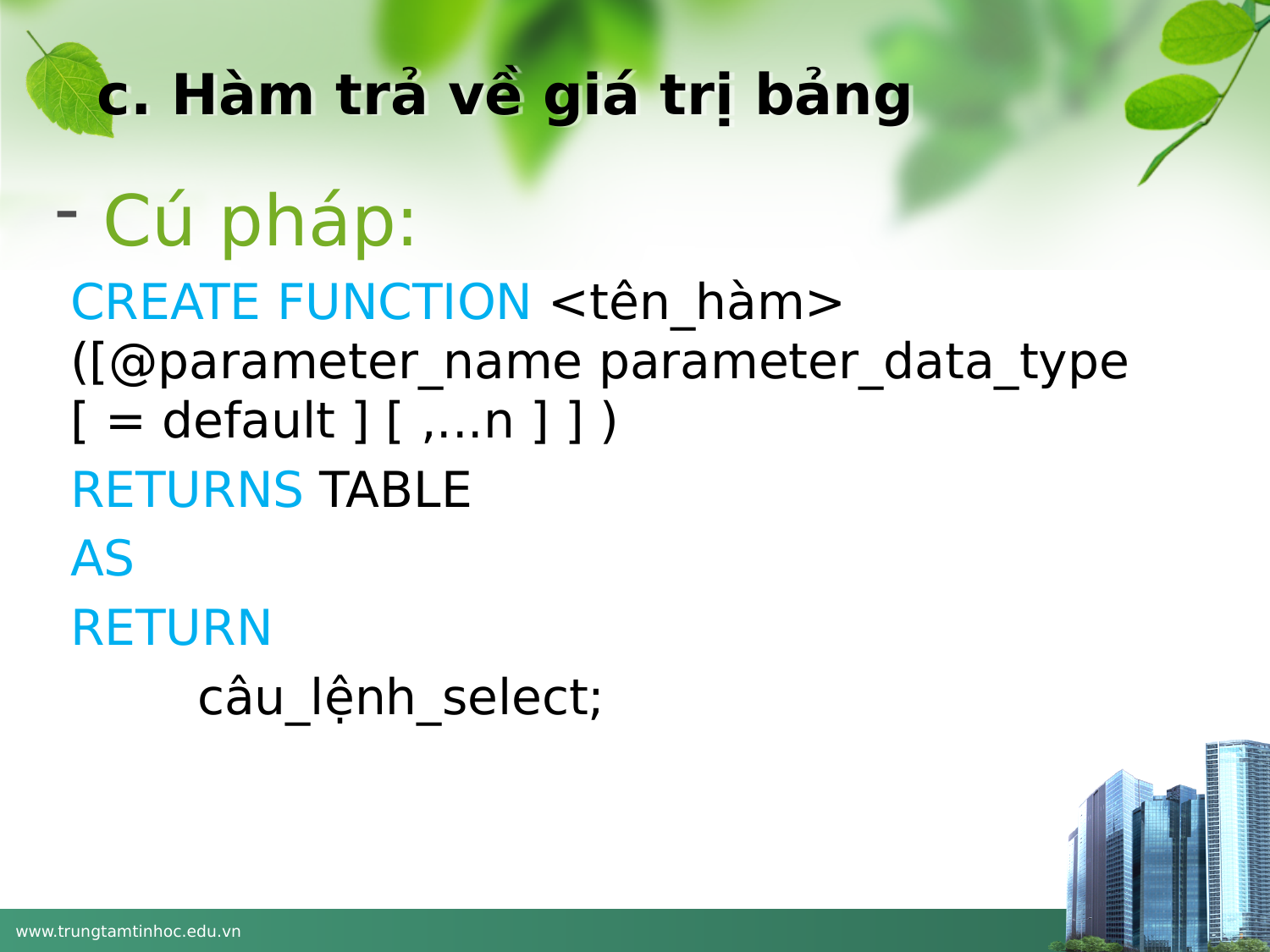

# c. Hàm trả về giá trị bảng
Cú pháp:
CREATE FUNCTION <tên_hàm> ([@parameter_name parameter_data_type [ = default ] [ ,...n ] ] )
RETURNS TABLE
AS
RETURN
 	câu_lệnh_select;